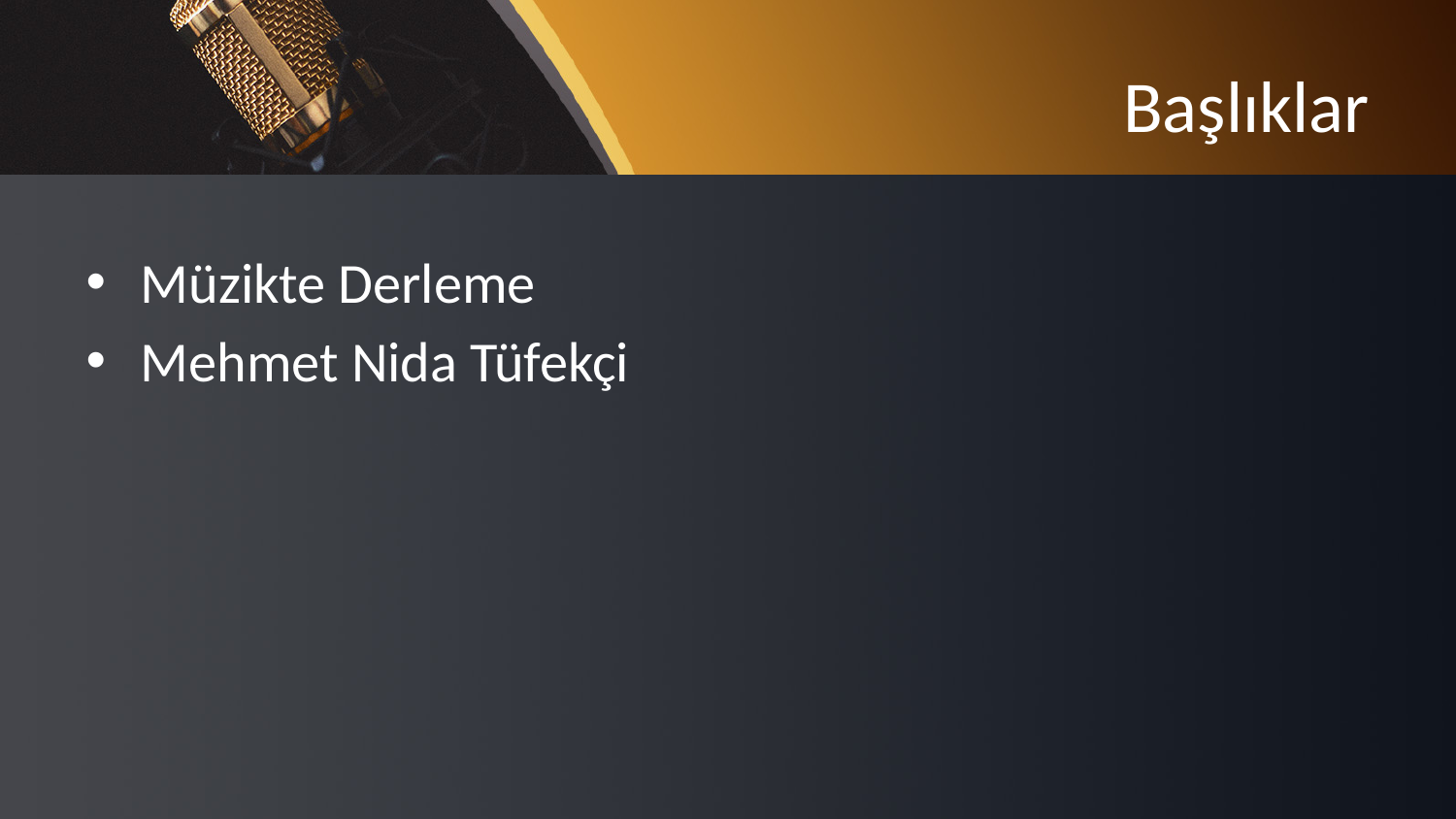

# Başlıklar
Müzikte Derleme
Mehmet Nida Tüfekçi